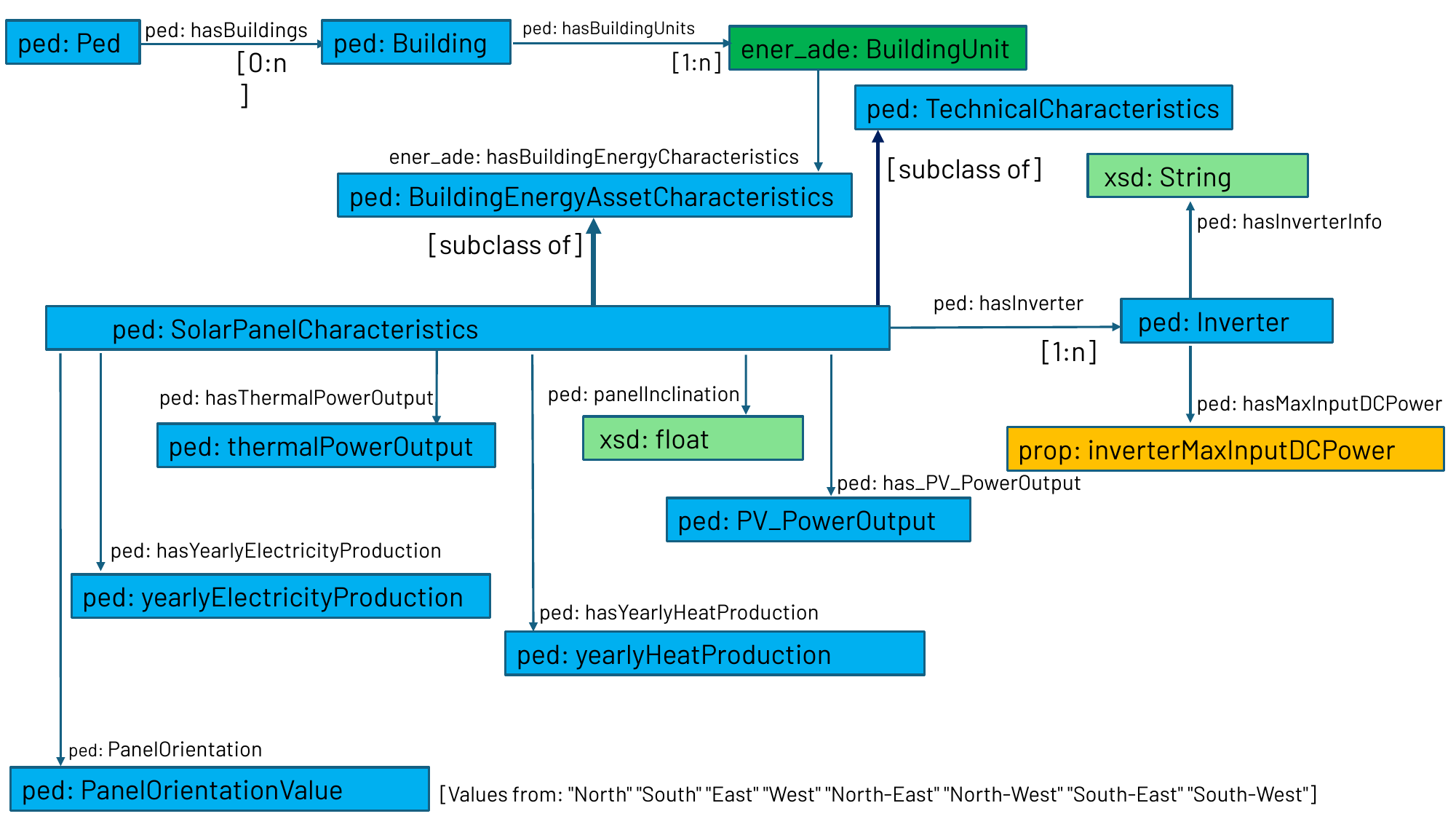

ped: hasBuildings
ped: hasBuildingUnits
ped: Ped
ped: Building
ener_ade: BuildingUnit
[0:n]
[1:n]
ped: TechnicalCharacteristics
ener_ade: hasBuildingEnergyCharacteristics
[subclass of]
 xsd: String
ped: BuildingEnergyAssetCharacteristics
ped: hasInverterInfo
[subclass of]
ped: hasInverter
 ped: Inverter
          ped: SolarPanelCharacteristics
[1:n]
ped: panelInclination
ped: hasThermalPowerOutput
ped: hasMaxInputDCPower
 xsd: float
ped: thermalPowerOutput
prop: inverterMaxInputDCPower
ped: has_PV_PowerOutput
ped: PV_PowerOutput
ped: hasYearlyElectricityProduction
ped: yearlyElectricityProduction
ped: hasYearlyHeatProduction
ped: yearlyHeatProduction
ped: PanelOrientation
ped: PanelOrientationValue
[Values from: "North" "South" "East" "West" "North-East" "North-West" "South-East" "South-West"]